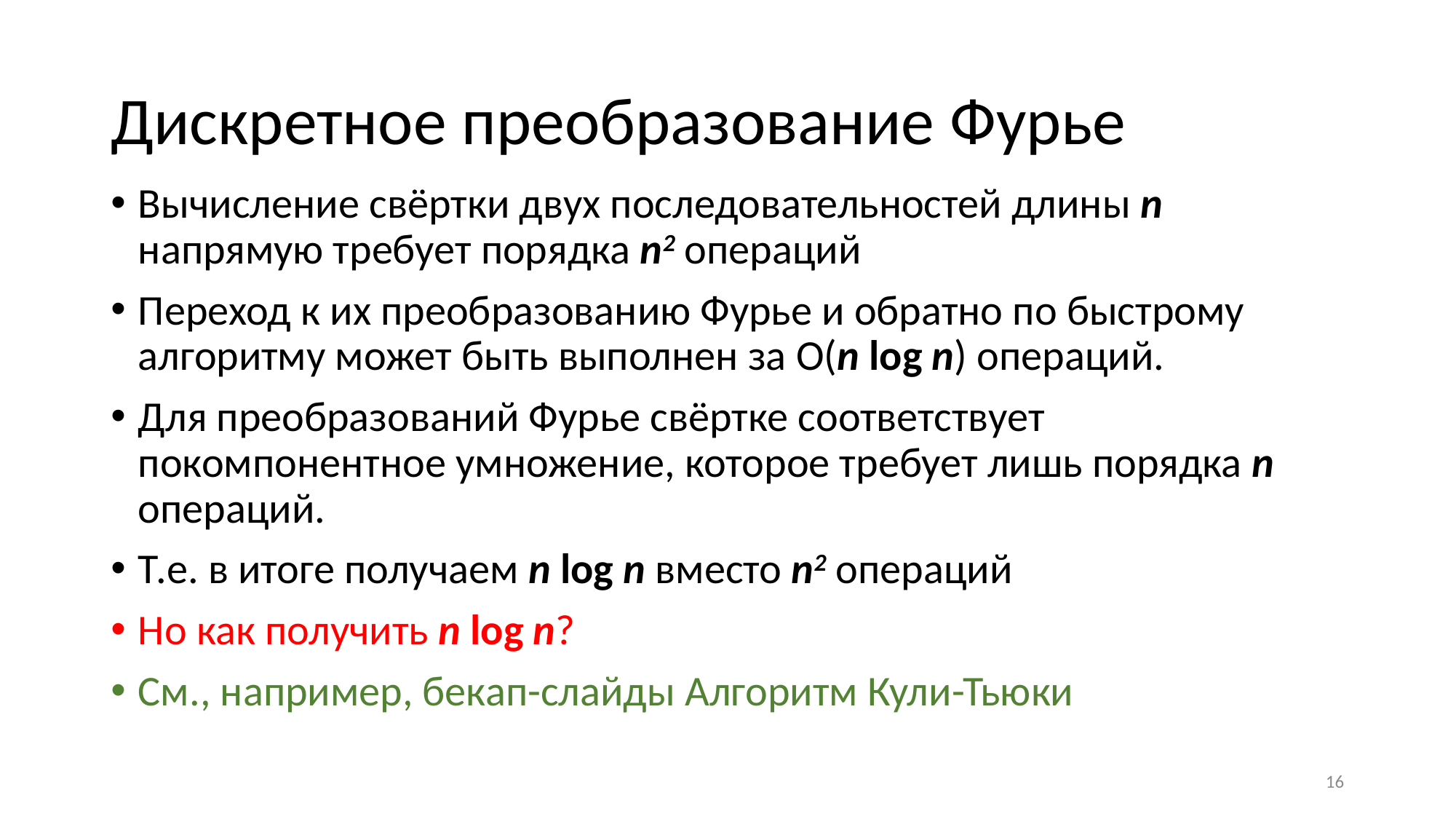

# Дискретное преобразование Фурье
Вычисление свёртки двух последовательностей длины n напрямую требует порядка n2 операций
Переход к их преобразованию Фурье и обратно по быстрому алгоритму может быть выполнен за O(n log⁡ n) операций.
Для преобразований Фурье свёртке соответствует покомпонентное умножение, которое требует лишь порядка n операций.
Т.е. в итоге получаем n log⁡ n вместо n2 операций
Но как получить n log⁡ n?
См., например, бекап-слайды Алгоритм Кули-Тьюки
16